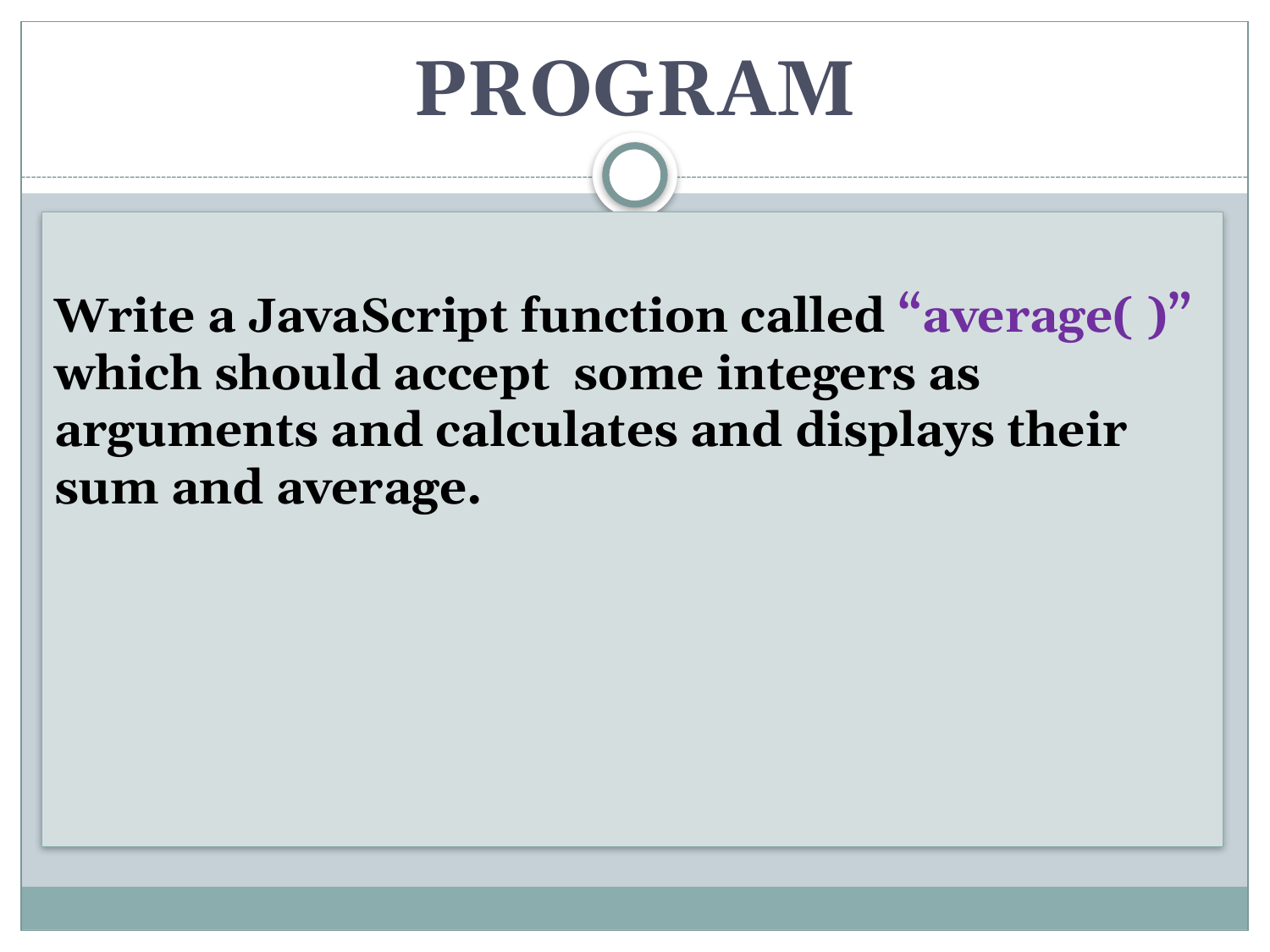

# PROGRAM

Write a JavaScript function called “average( )” which should accept  some integers as arguments and calculates and displays their sum and average.